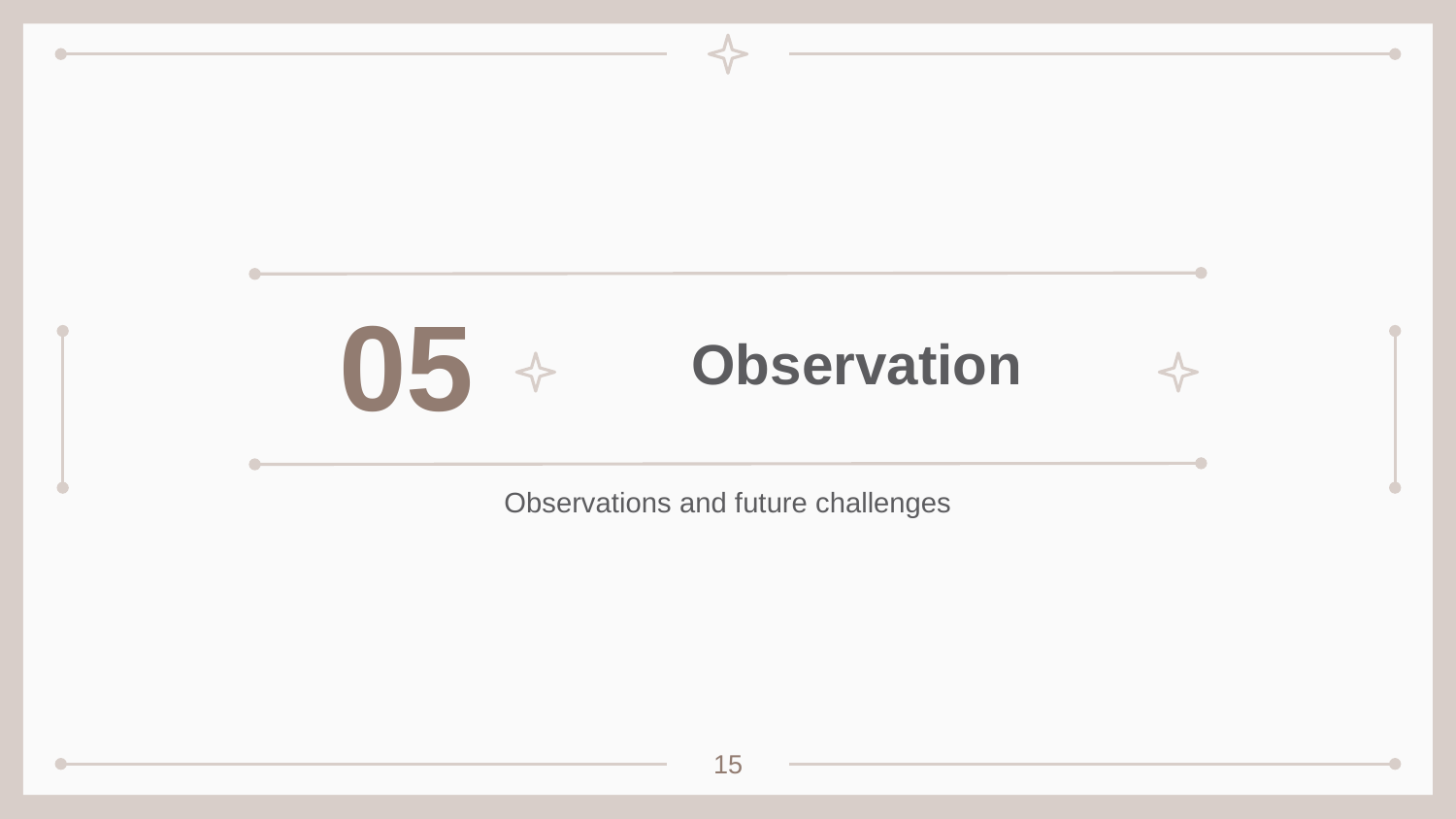

05
# Observation

Observations and future challenges
15